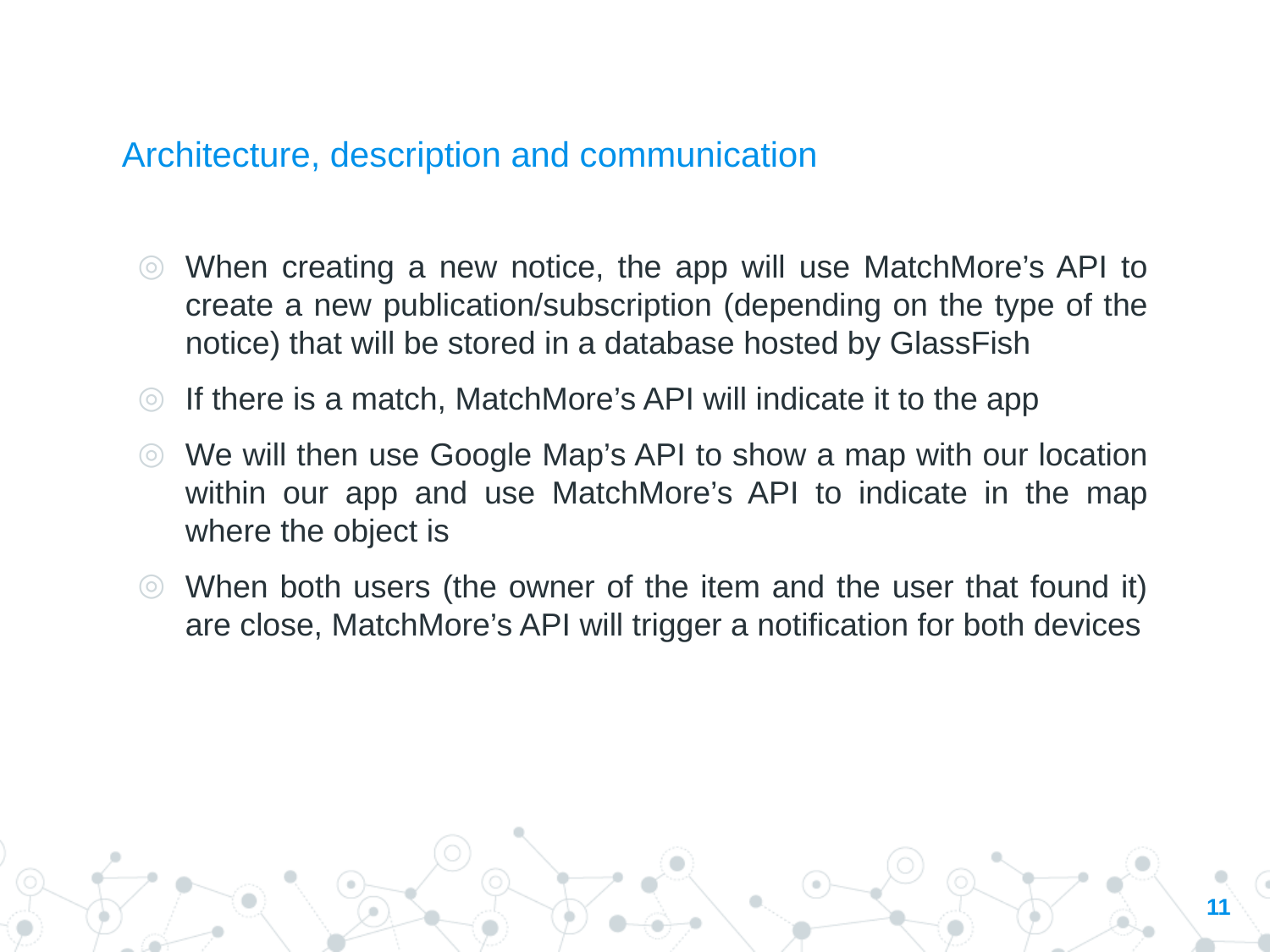

# Architecture, description and communication
When creating a new notice, the app will use MatchMore’s API to create a new publication/subscription (depending on the type of the notice) that will be stored in a database hosted by GlassFish
If there is a match, MatchMore’s API will indicate it to the app
We will then use Google Map’s API to show a map with our location within our app and use MatchMore’s API to indicate in the map where the object is
When both users (the owner of the item and the user that found it) are close, MatchMore’s API will trigger a notification for both devices

11